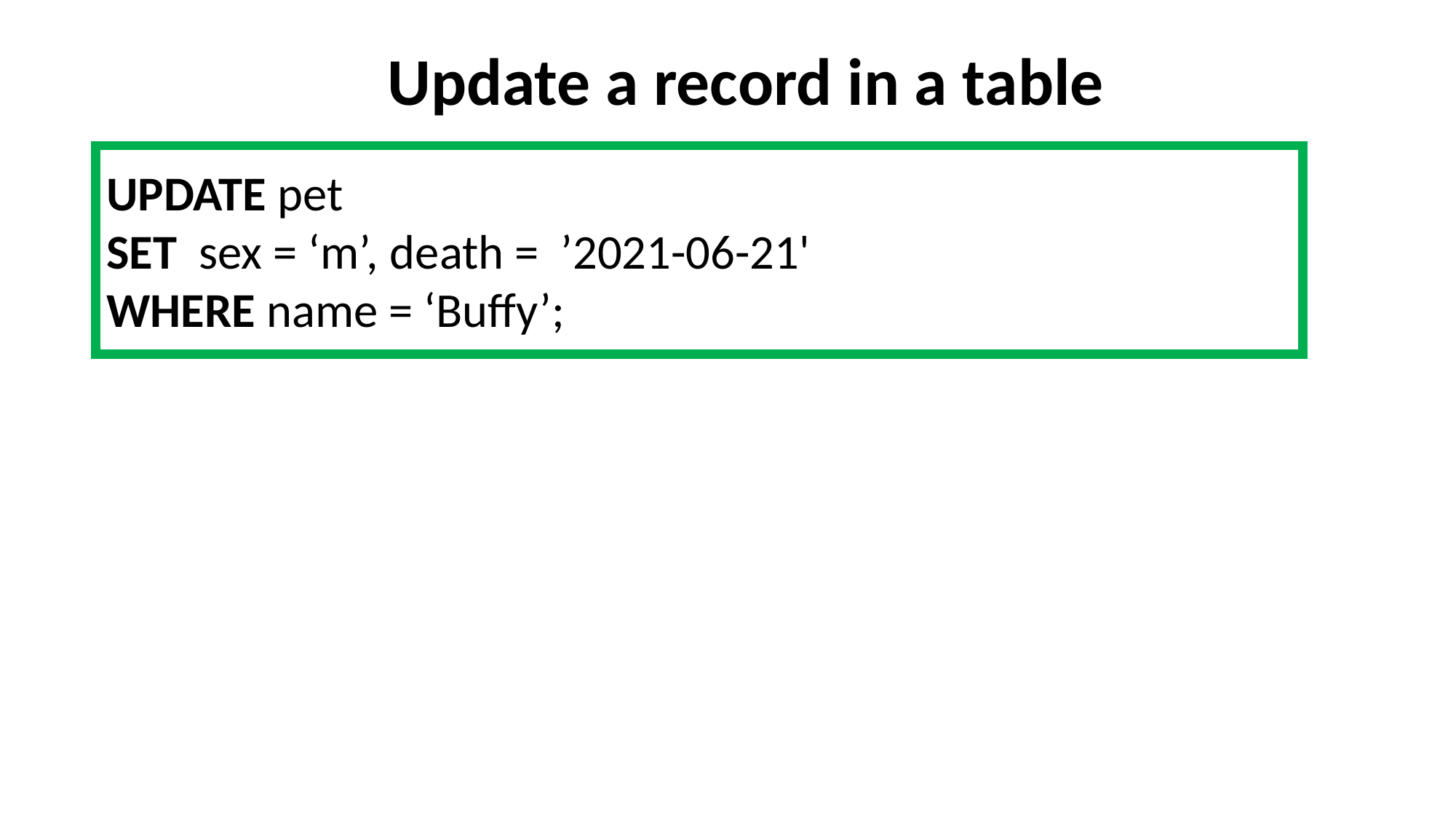

Update a record in a table
UPDATE pet
SET  sex = ‘m’, death =  ’2021-06-21'
WHERE name = ‘Buffy’;